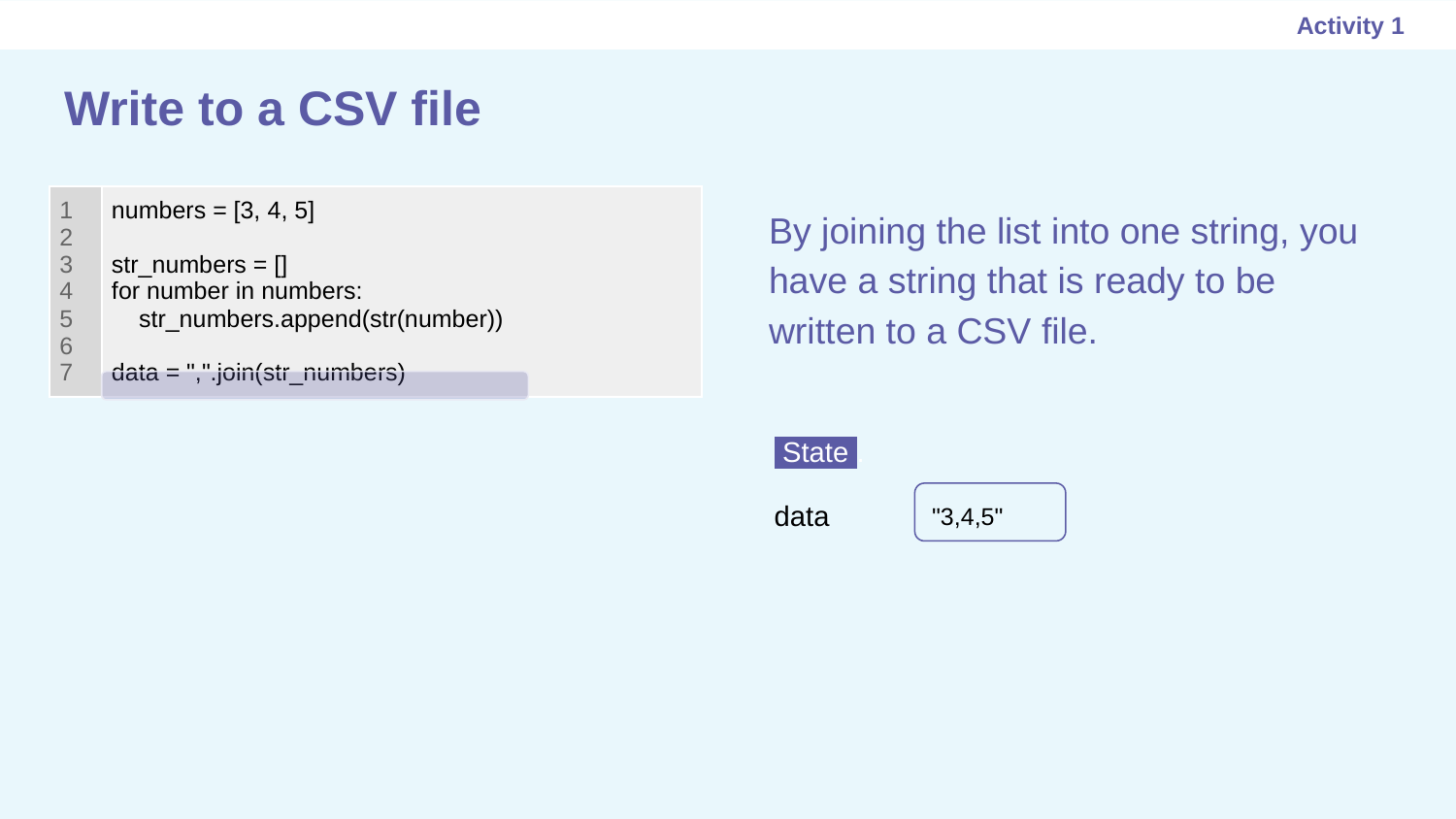

Activity 1
# Write to a CSV file
| 1 2 3 4 5 6 7 | numbers = [3, 4, 5] str\_numbers = [] for number in numbers: str\_numbers.append(str(number)) data = ",".join(str\_numbers) |
| --- | --- |
By joining the list into one string, you have a string that is ready to be written to a CSV file.

 State .
data
"3,4,5"